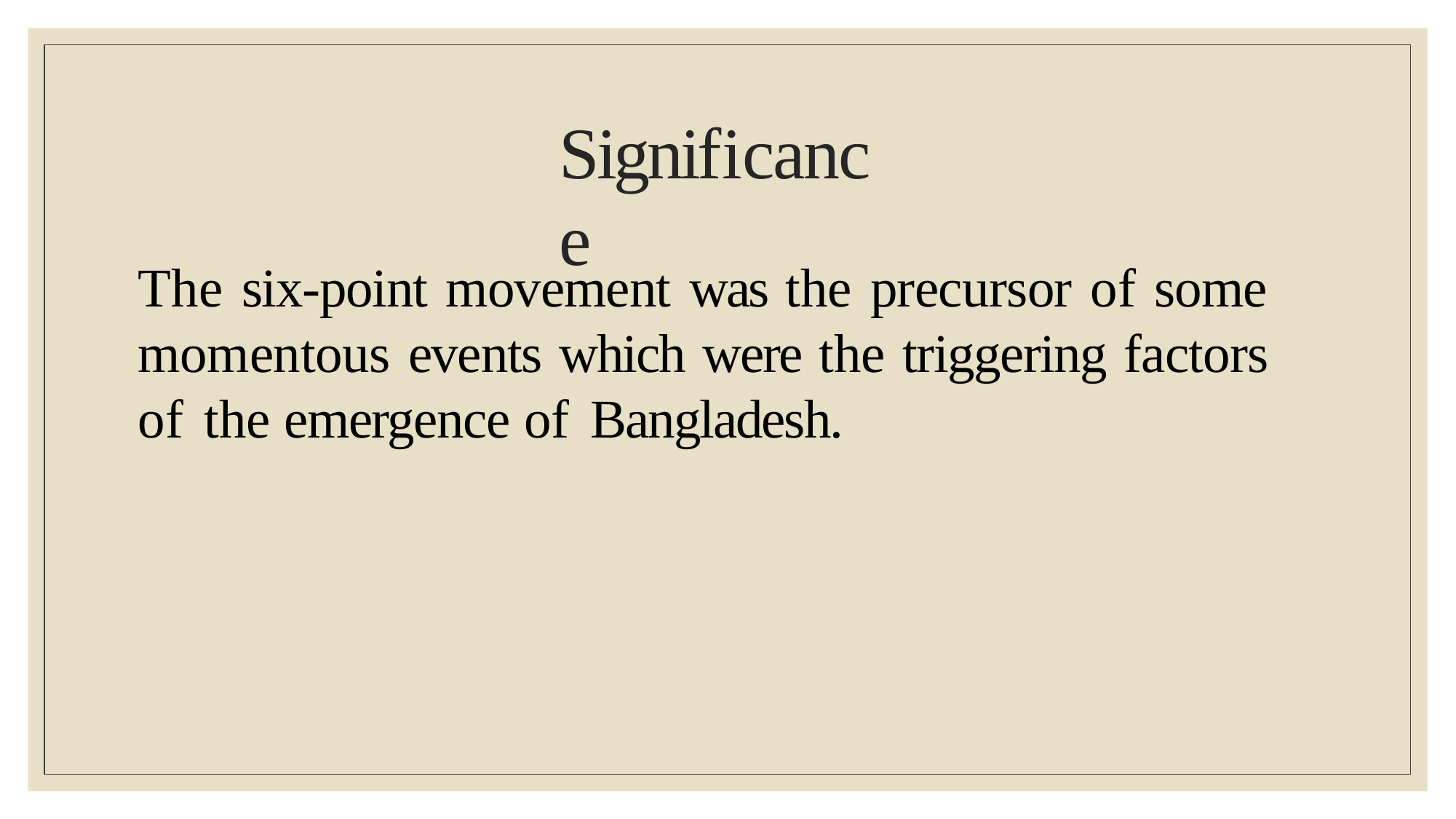

Significance
The six-point movement was the precursor of some  momentous events which were the triggering factors  of the emergence of Bangladesh.